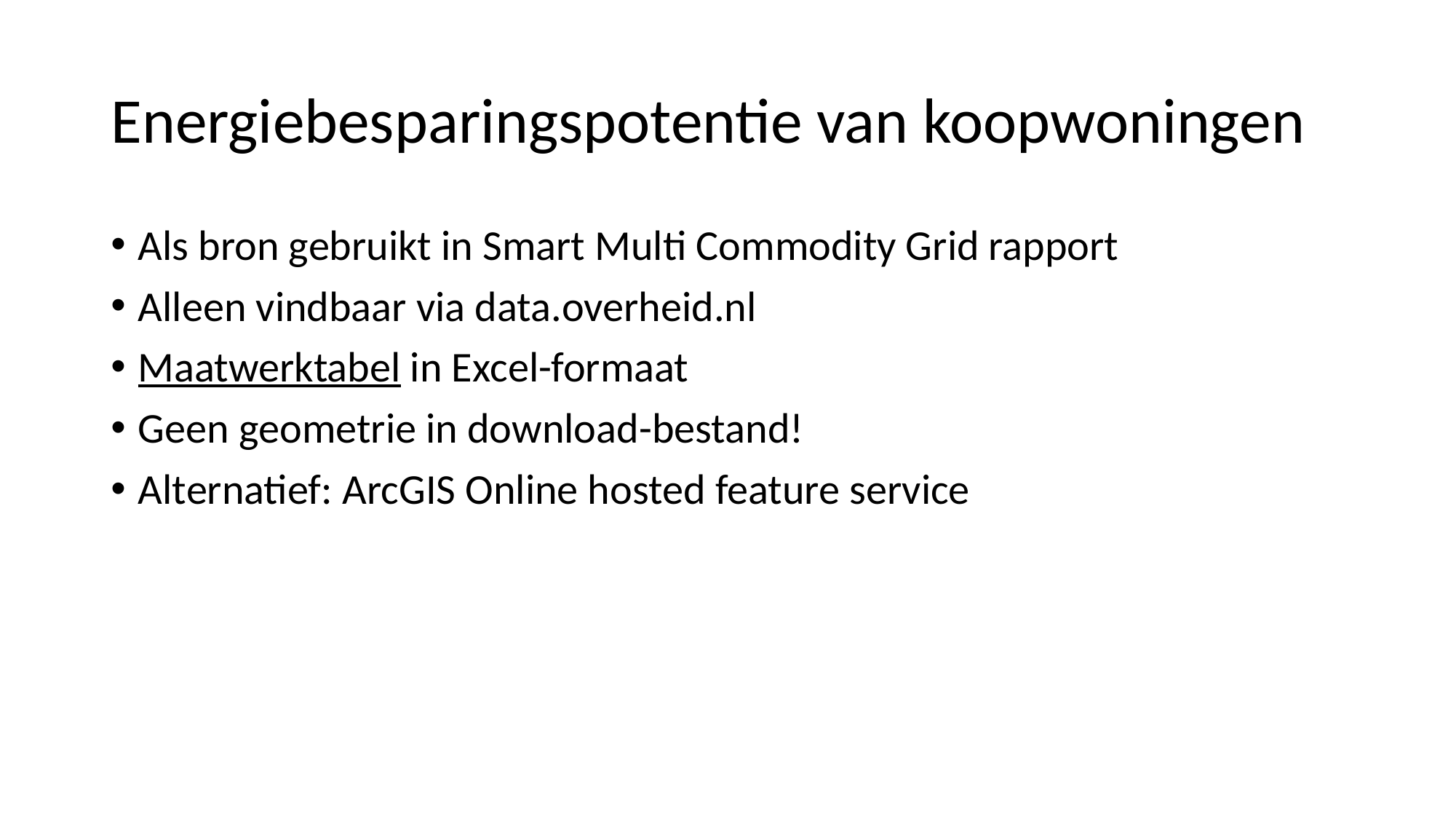

# Energiebesparingspotentie van koopwoningen
Als bron gebruikt in Smart Multi Commodity Grid rapport
Alleen vindbaar via data.overheid.nl
Maatwerktabel in Excel-formaat
Geen geometrie in download-bestand!
Alternatief: ArcGIS Online hosted feature service